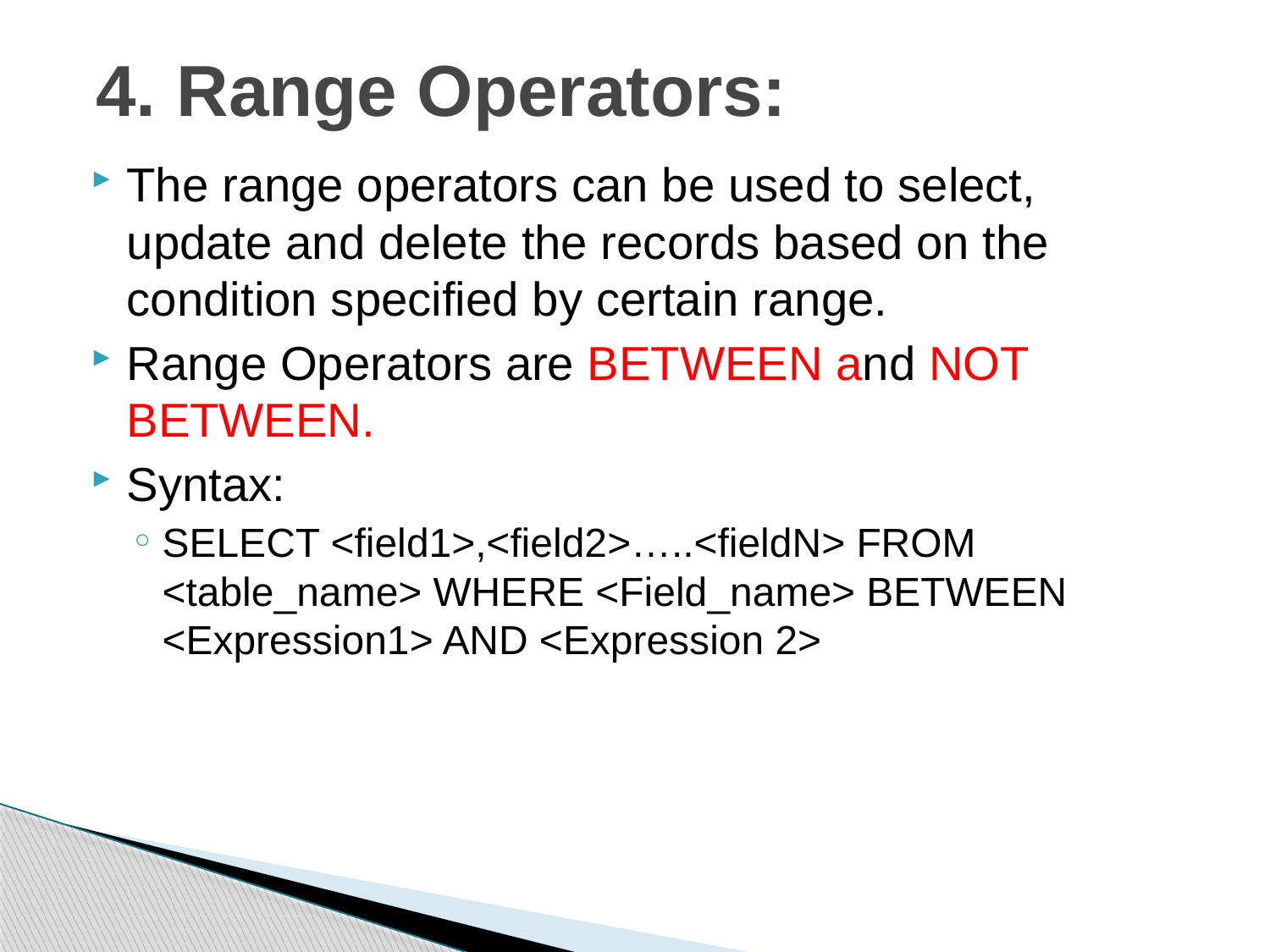

# 4. Range Operators:
The range operators can be used to select, update and delete the records based on the condition specified by certain range.
Range Operators are BETWEEN and NOT BETWEEN.
Syntax:
SELECT <field1>,<field2>…..<fieldN> FROM <table_name> WHERE <Field_name> BETWEEN <Expression1> AND <Expression 2>